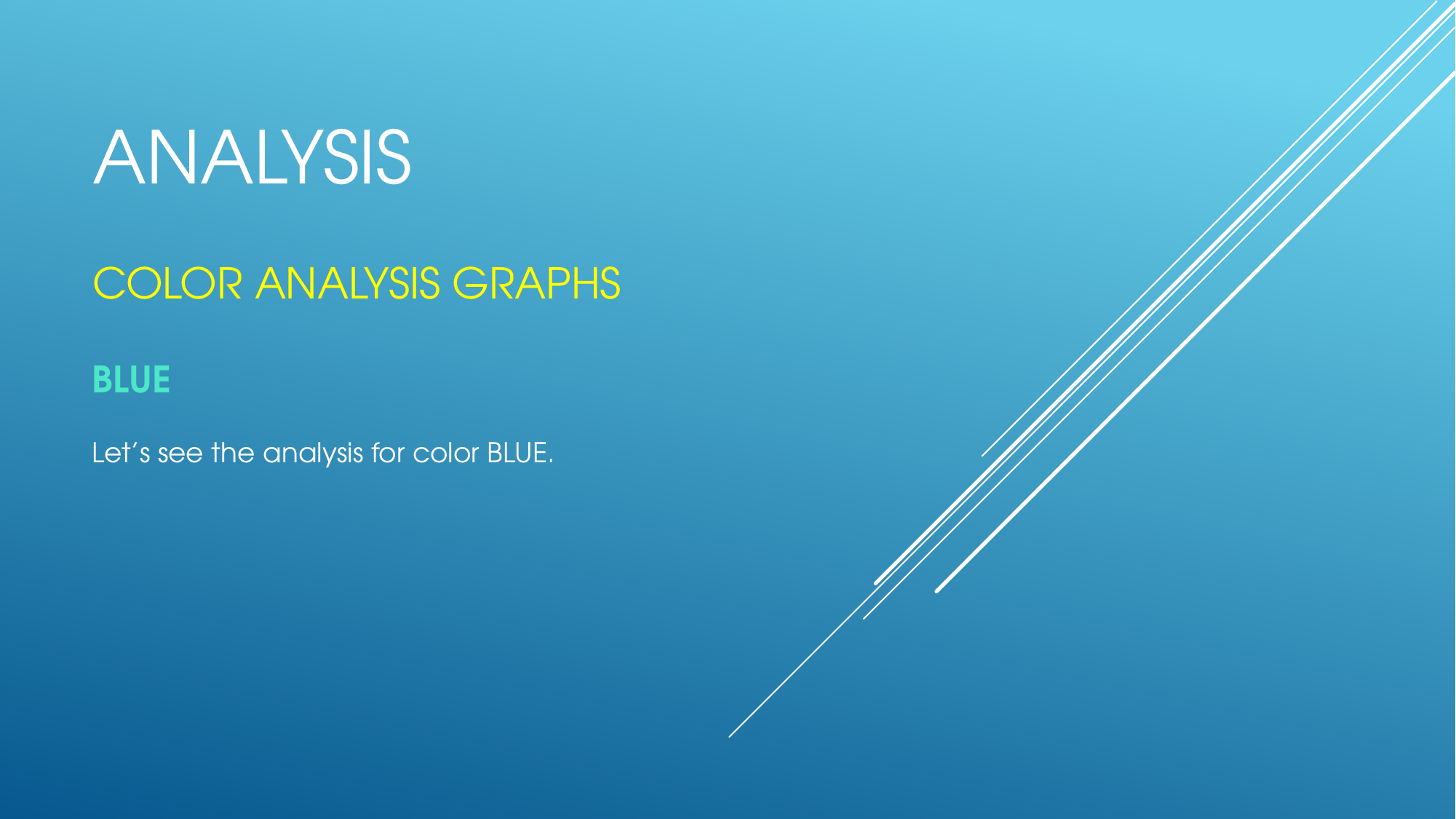

# ANALYSIS
COLOR ANALYSIS GRAPHS
BLUE
Let’s see the analysis for color BLUE.